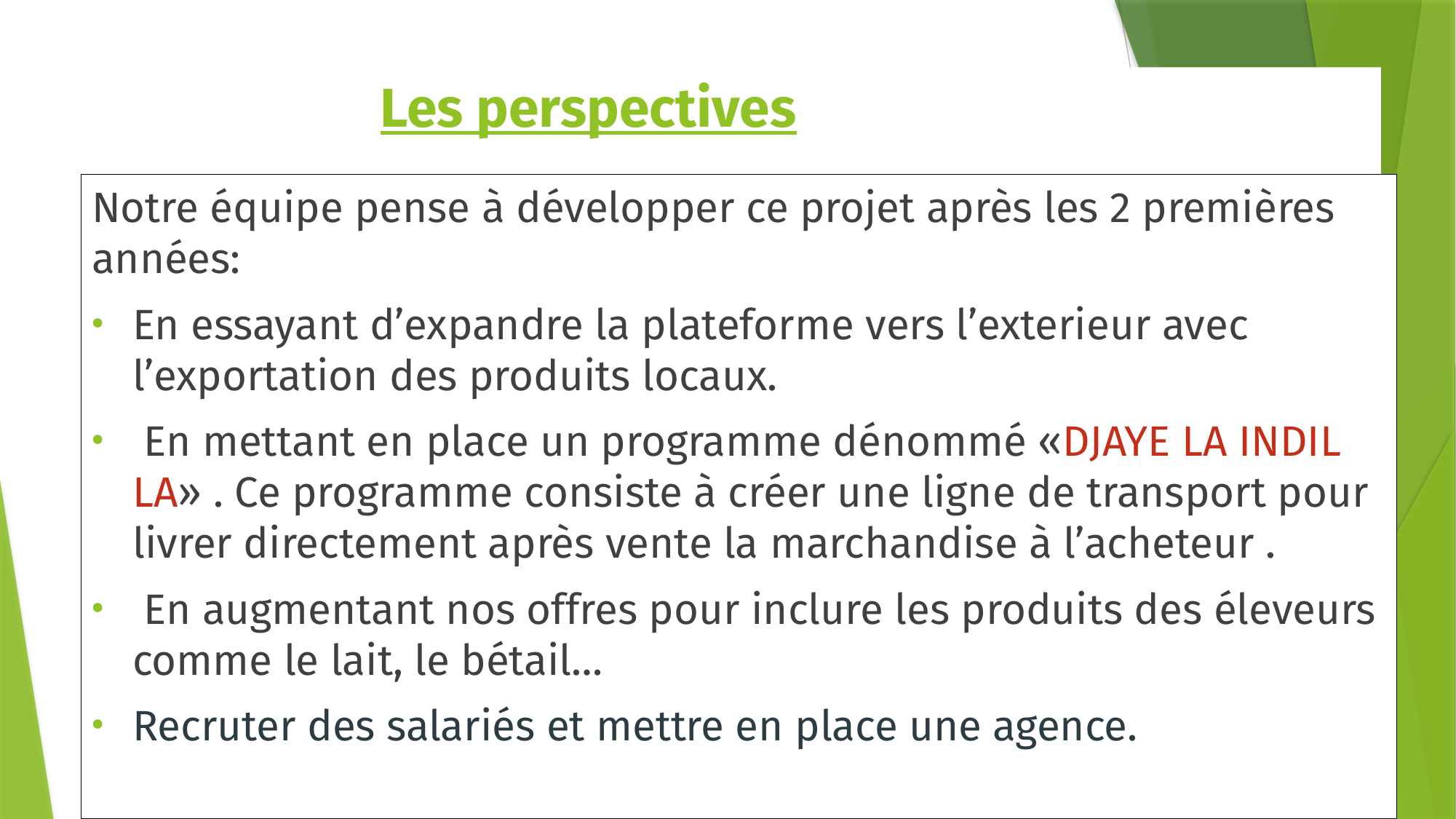

# Les perspectives
Notre équipe pense à développer ce projet après les 2 premières années:
En essayant d’expandre la plateforme vers l’exterieur avec l’exportation des produits locaux.
 En mettant en place un programme dénommé «DJAYE LA INDIL LA» . Ce programme consiste à créer une ligne de transport pour livrer directement après vente la marchandise à l’acheteur .
 En augmentant nos offres pour inclure les produits des éleveurs comme le lait, le bétail…
Recruter des salariés et mettre en place une agence.